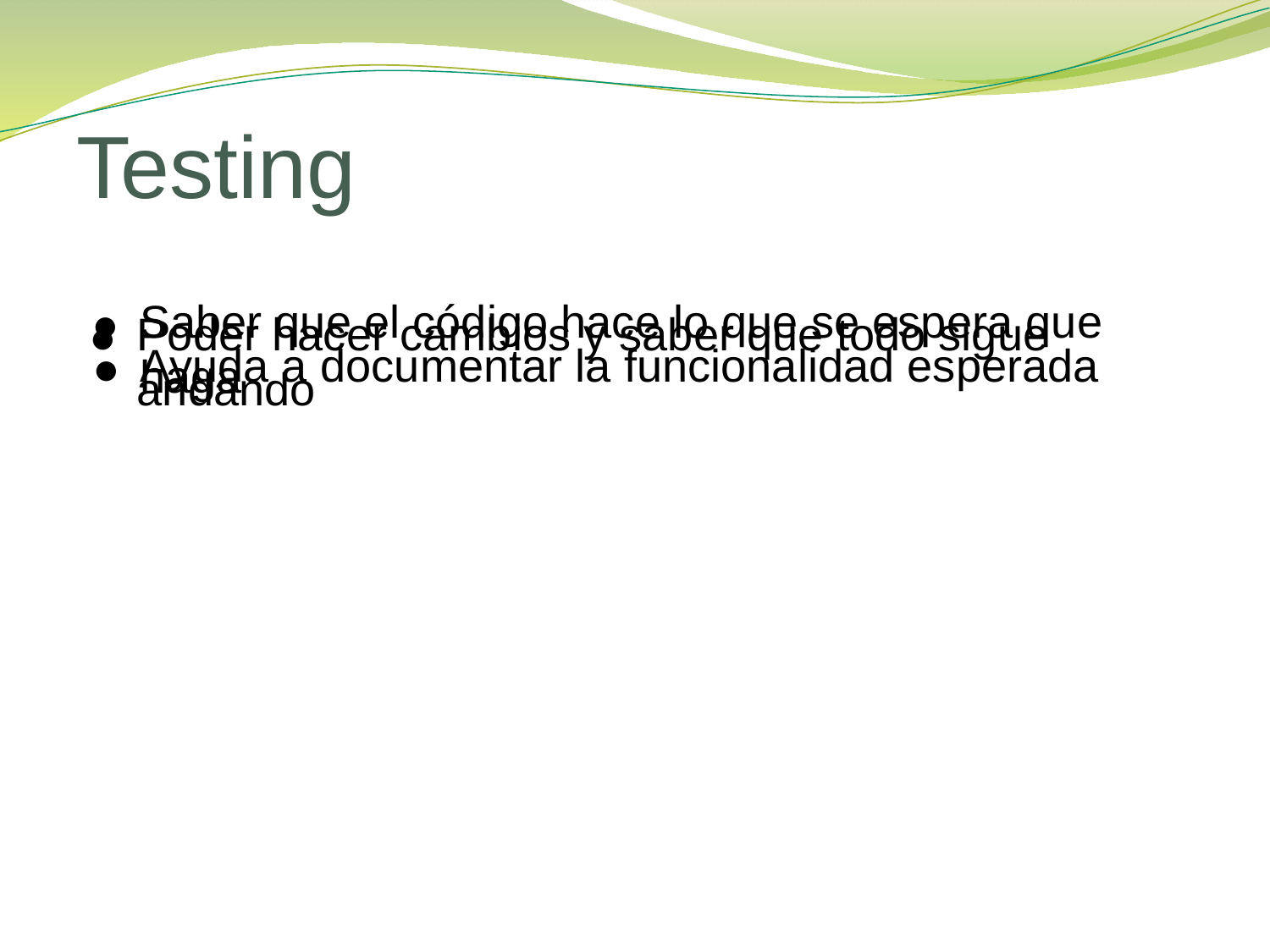

# Testing
Saber que el código hace lo que se espera que haga
Poder hacer cambios y saber que todo sigue andando
Ayuda a documentar la funcionalidad esperada
3